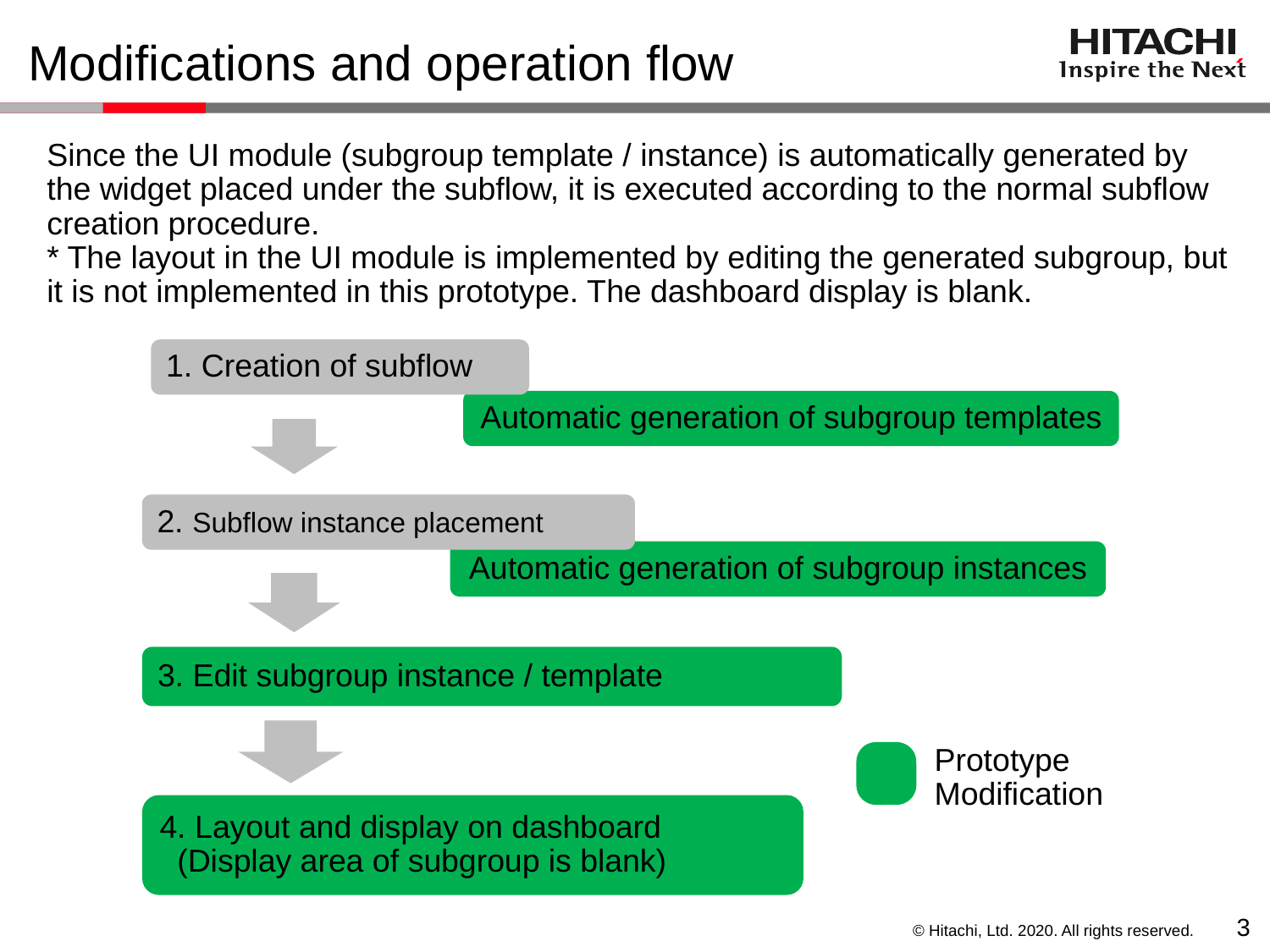

# Modifications and operation flow
Since the UI module (subgroup template / instance) is automatically generated by the widget placed under the subflow, it is executed according to the normal subflow creation procedure.
* The layout in the UI module is implemented by editing the generated subgroup, but it is not implemented in this prototype. The dashboard display is blank.
1. Creation of subflow
Automatic generation of subgroup templates

2. Subflow instance placement
Automatic generation of subgroup instances

3. Edit subgroup instance / template

Prototype  Modification

4. Layout and display on dashboard
  (Display area of subgroup is blank)
3